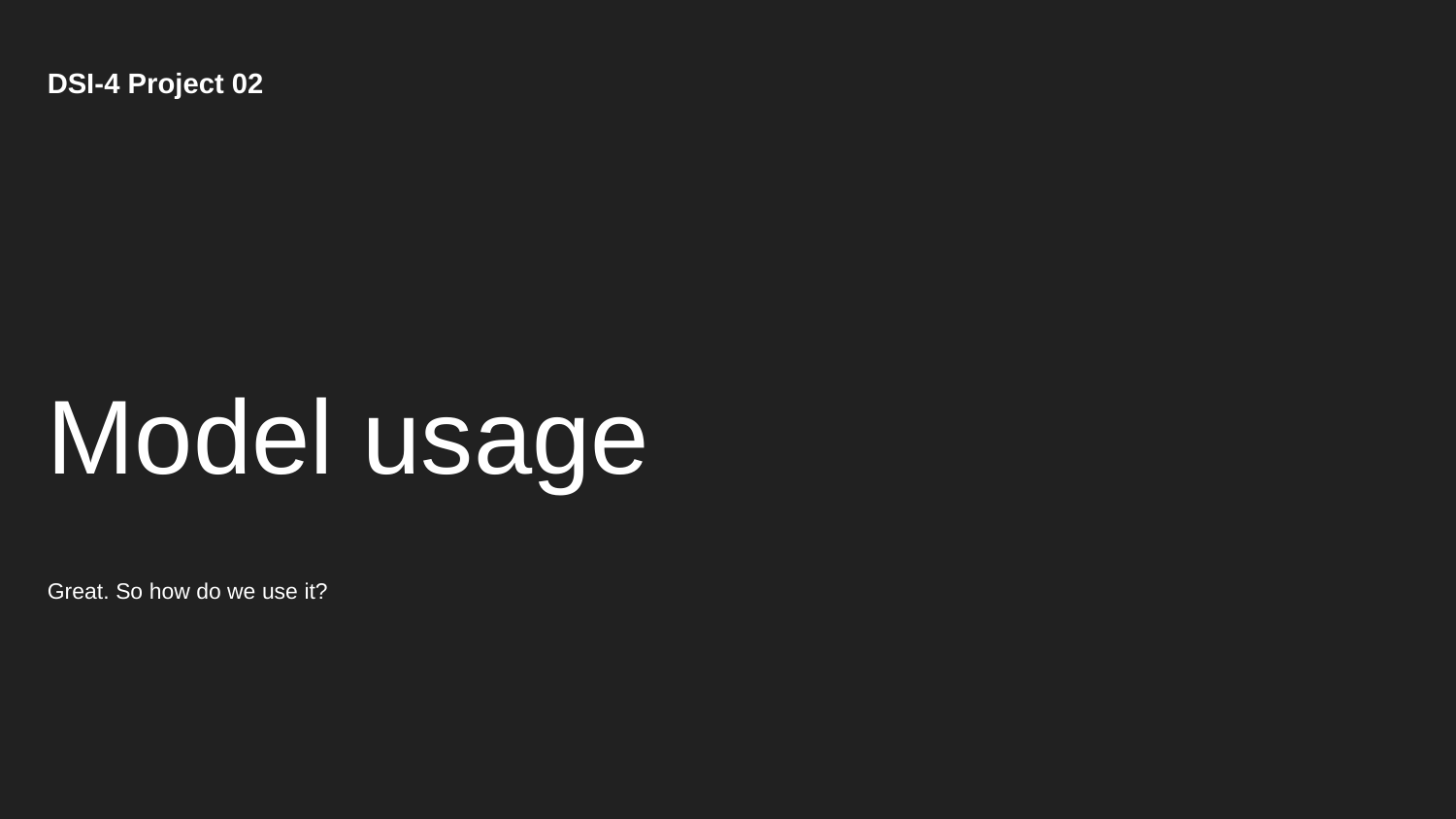

DSI-4 Project 02
# Model usage
Great. So how do we use it?